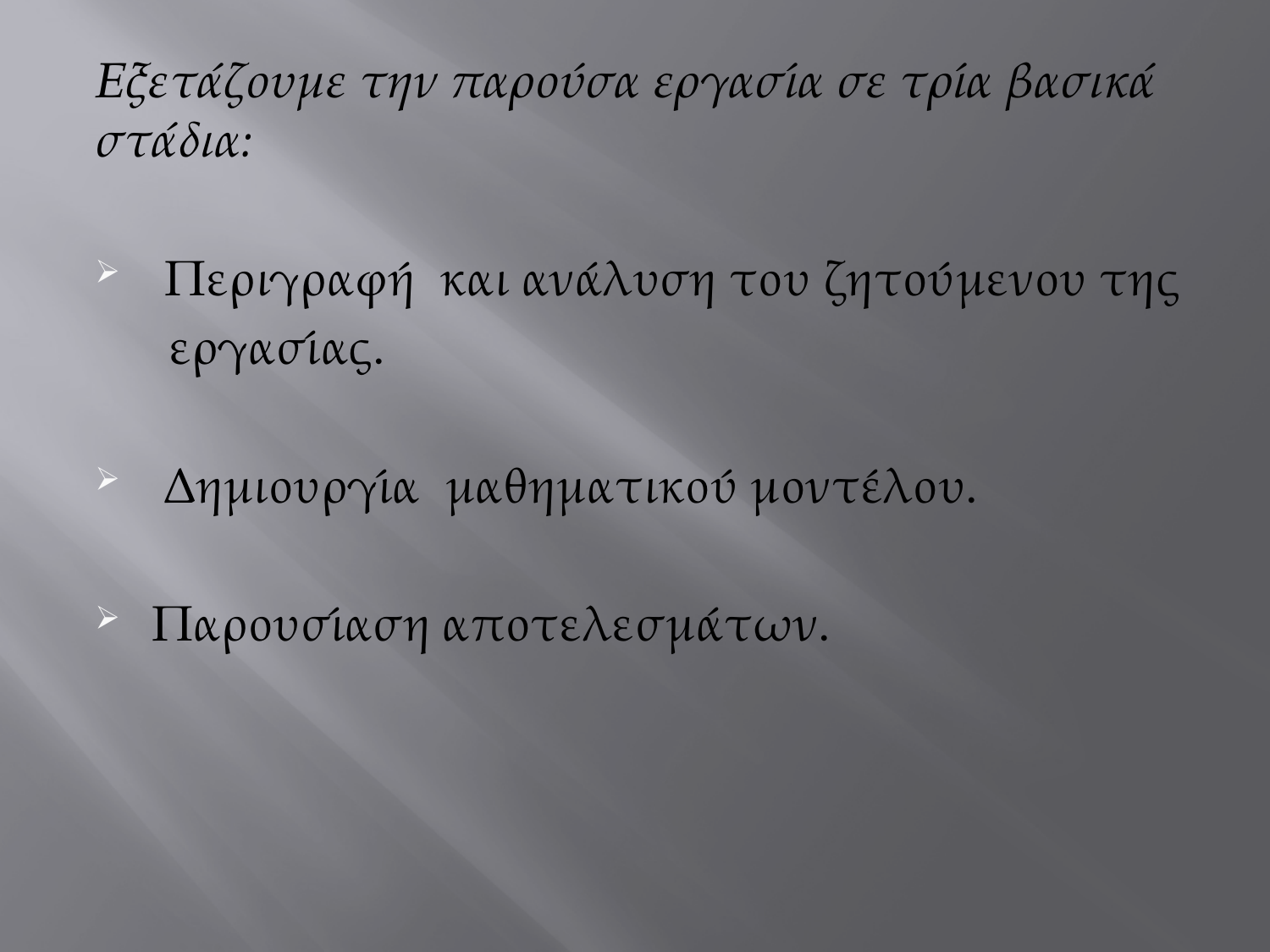

Εξετάζουμε την παρούσα εργασία σε τρία βασικά στάδια:

 Περιγραφή  και ανάλυση του ζητούμενου της
      εργασίας.

 Δημιουργία  μαθηματικού μοντέλου.

Παρουσίαση αποτελεσμάτων.